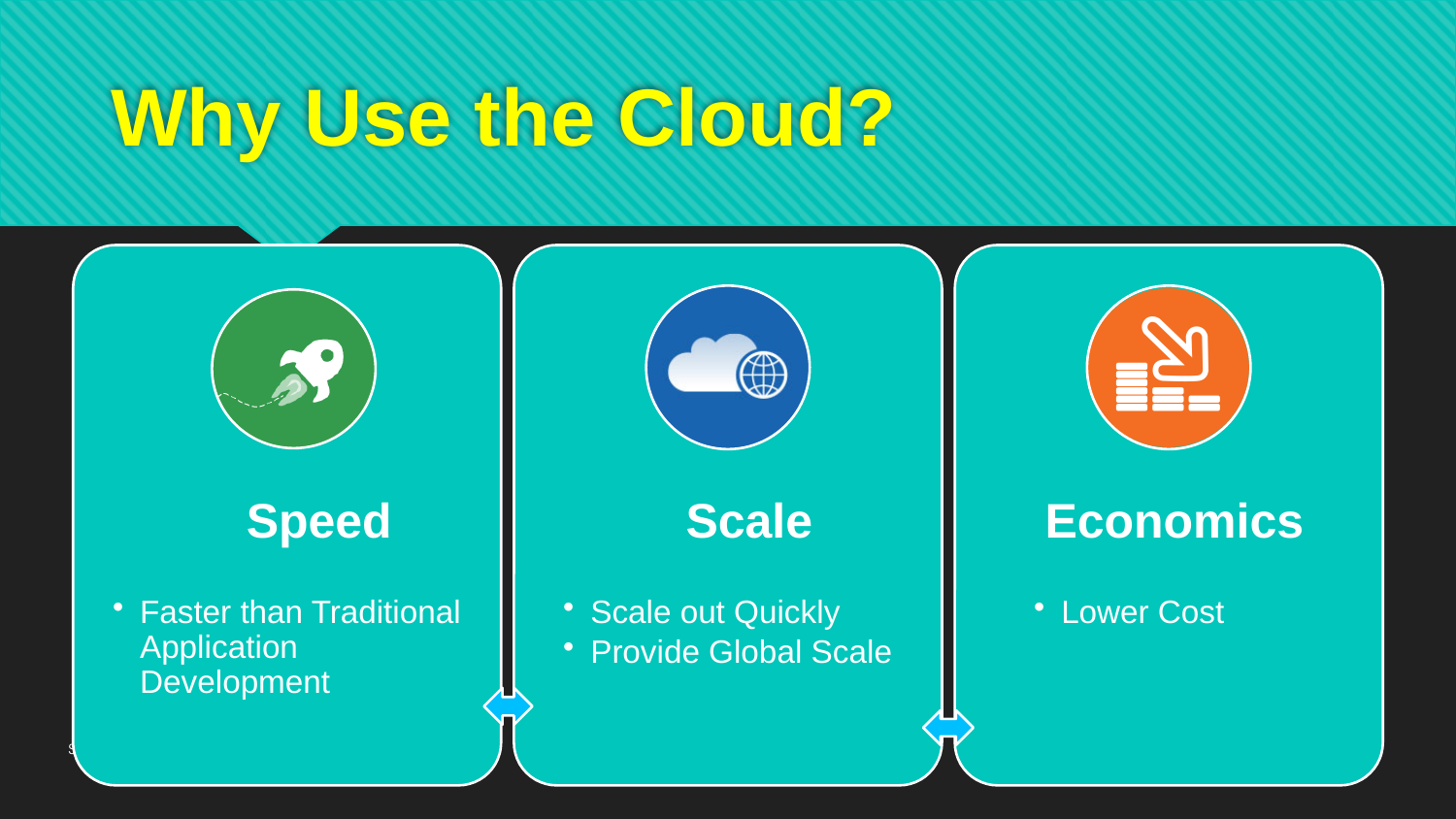

# Why Use the Cloud?
            Speed

Faster than Traditional Application Development

           Scale

Scale out Quickly
Provide Global Scale
 Economics

Lower Cost

Sir Abdullah